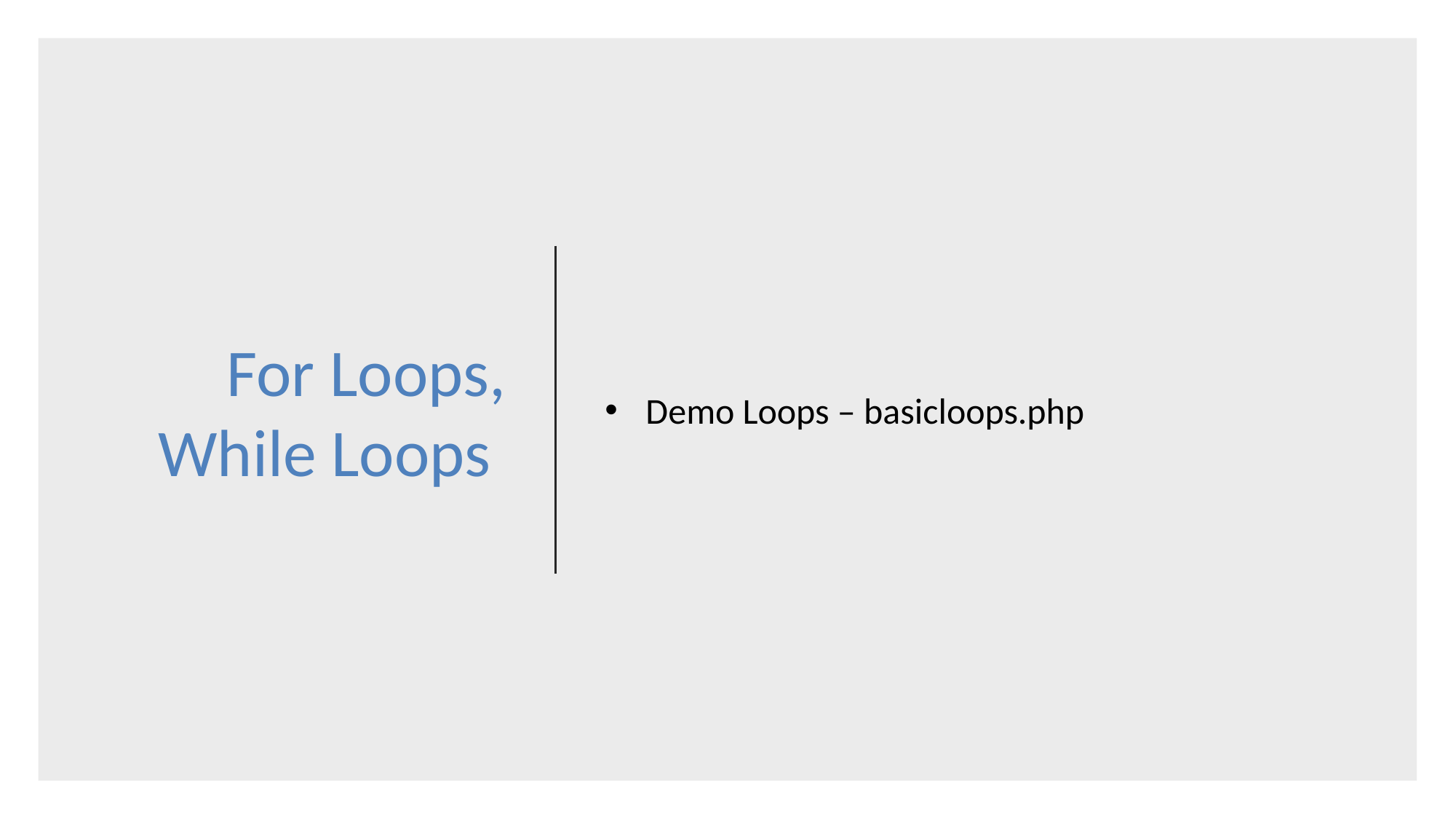

# For Loops, While Loops
Demo Loops – basicloops.php